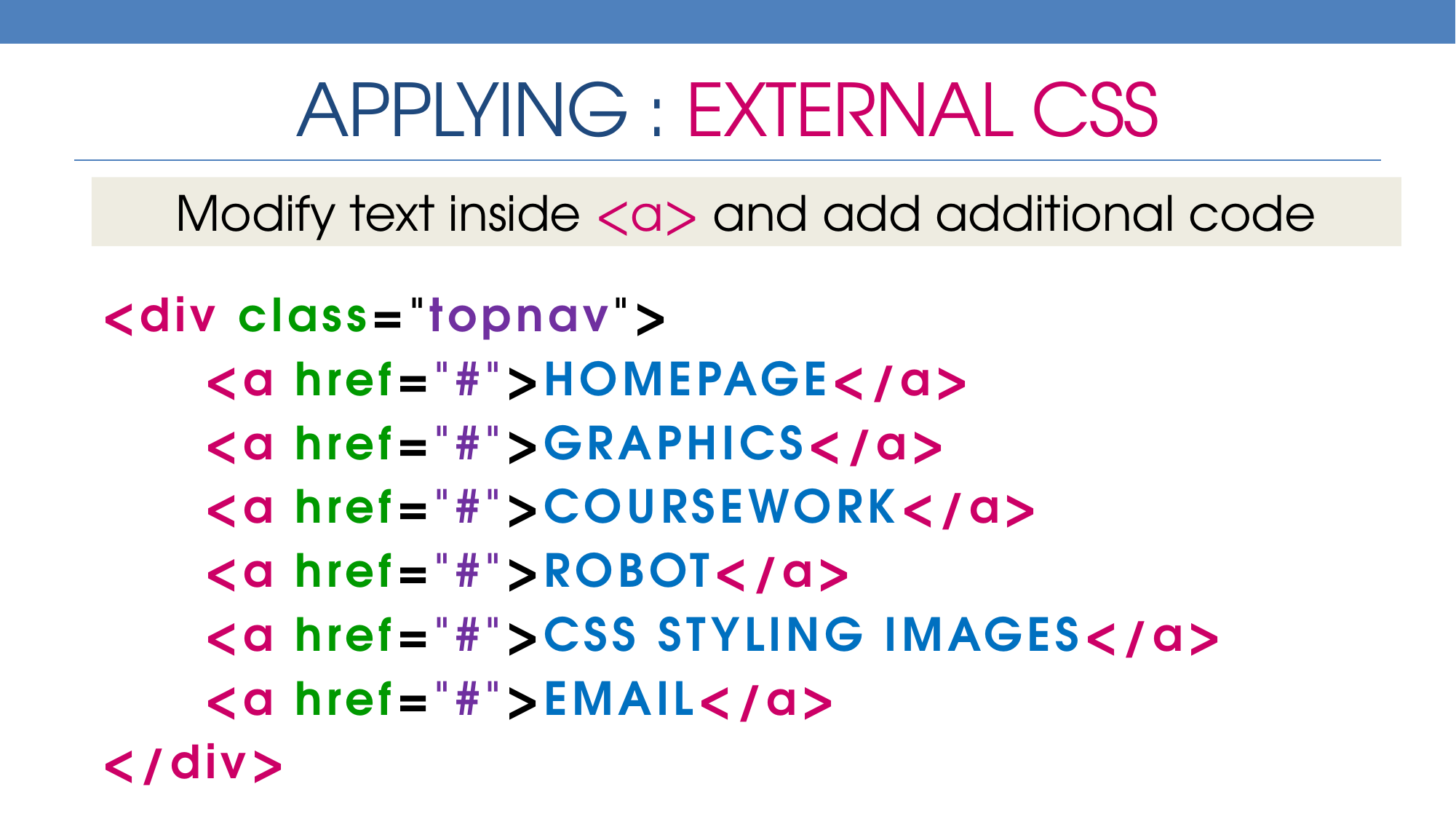

# APPLYING : EXTERNAL CSS
Modify text inside <a> and add additional code
<div class="topnav">
  	<a href="#">HOMEPAGE</a>
 	<a href="#">GRAPHICS</a>
 	<a href="#">COURSEWORK</a>
	<a href="#">ROBOT</a>
	<a href="#">CSS STYLING IMAGES</a>
	<a href="#">EMAIL</a>
</div>